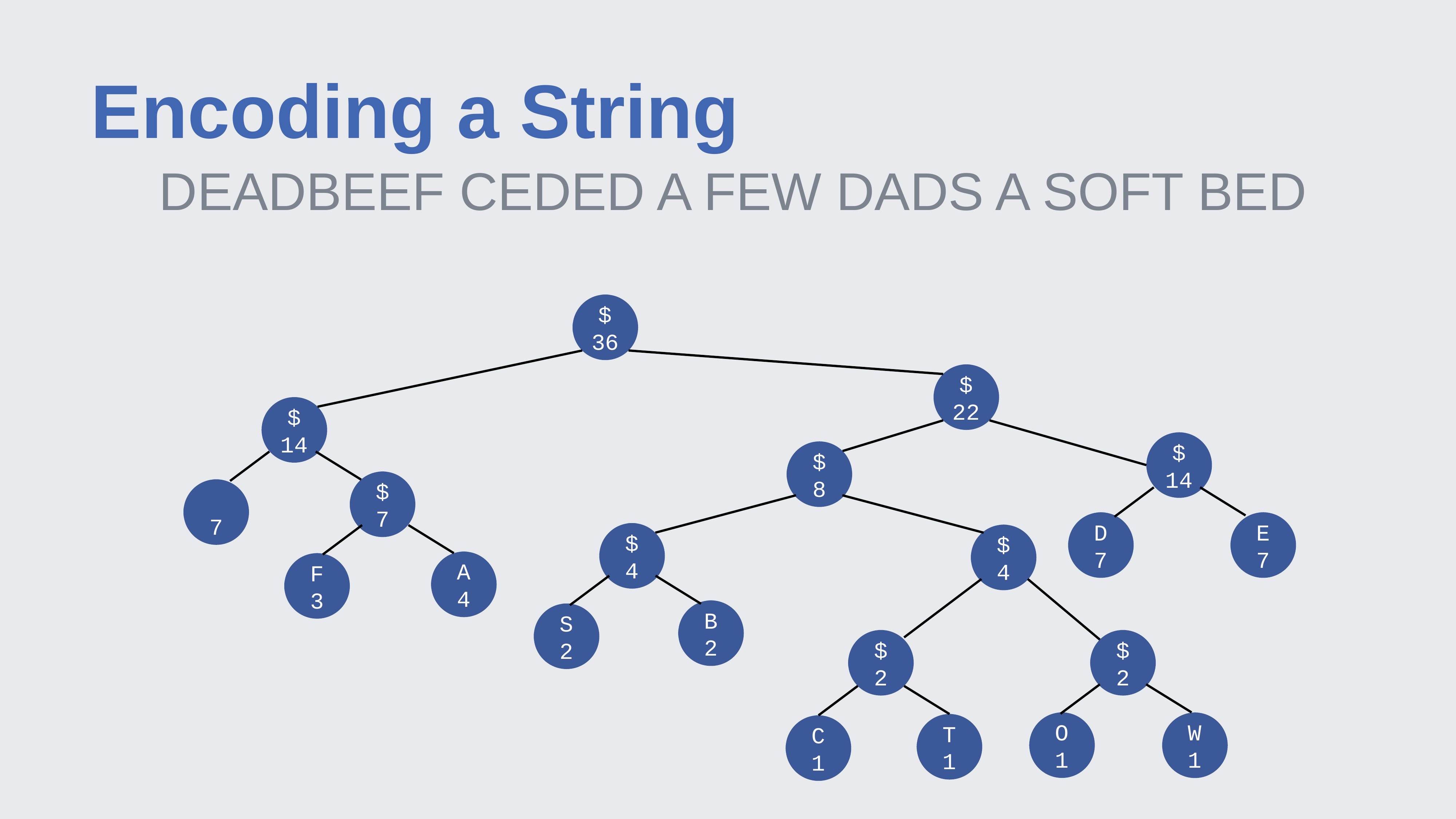

# Encoding a String
DEADBEEF CEDED A FEW DADS A SOFT BED
$
36
$
22
$
14
$
14
$
8
$
7

7
D
7
E
7
$
4
$
4
A
4
F
3
B
2
S
2
$
2
$
2
O
1
W
1
T
1
C
1